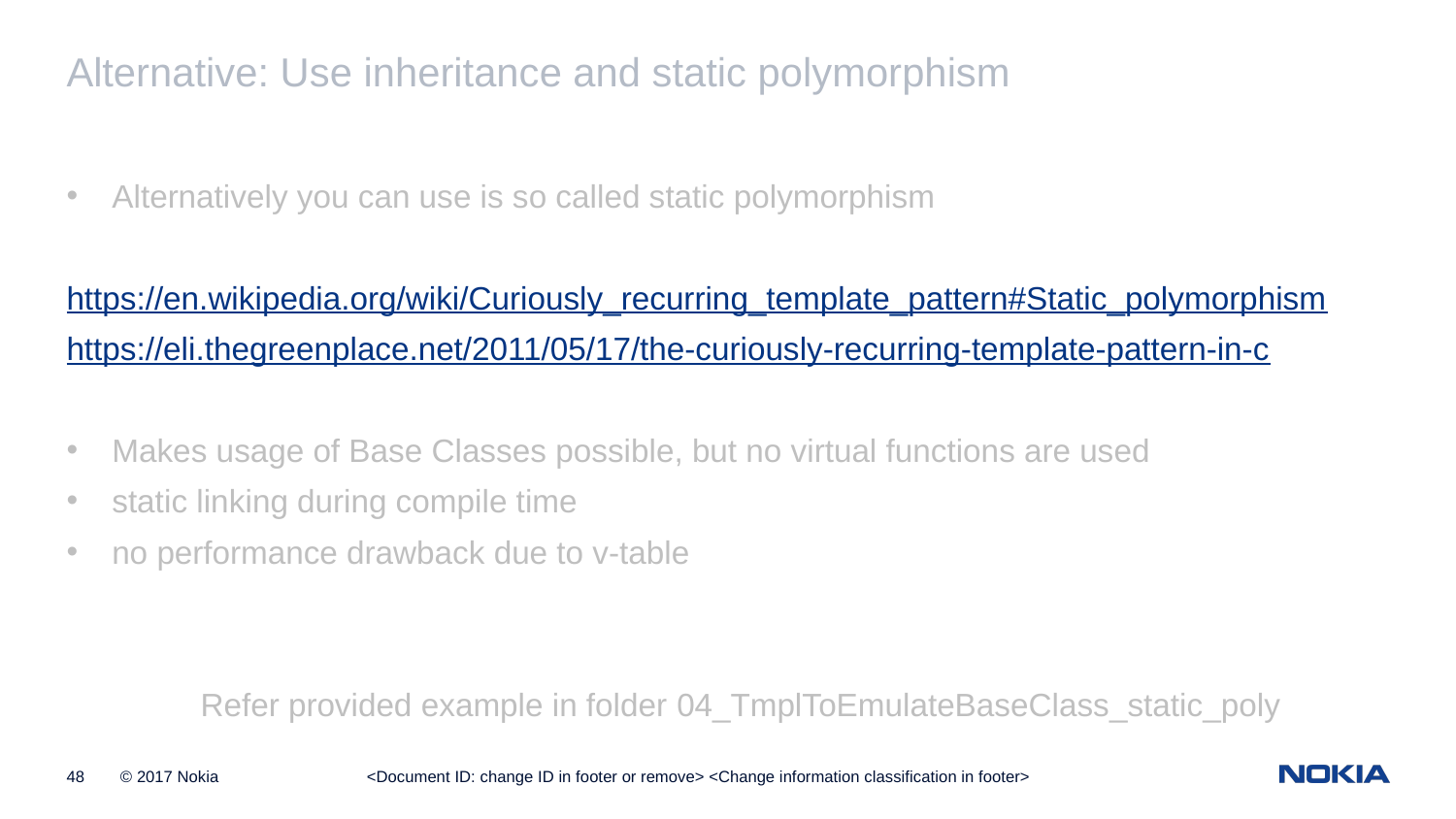

Alternative: Use inheritance and static polymorphism

Alternatively you can use is so called static polymorphism

https://en.wikipedia.org/wiki/Curiously_recurring_template_pattern#Static_polymorphism
https://eli.thegreenplace.net/2011/05/17/the-curiously-recurring-template-pattern-in-c

Makes usage of Base Classes possible, but no virtual functions are used
static linking during compile time
no performance drawback due to v-table

Refer provided example in folder 04_TmplToEmulateBaseClass_static_poly

<Document ID: change ID in footer or remove> <Change information classification in footer>